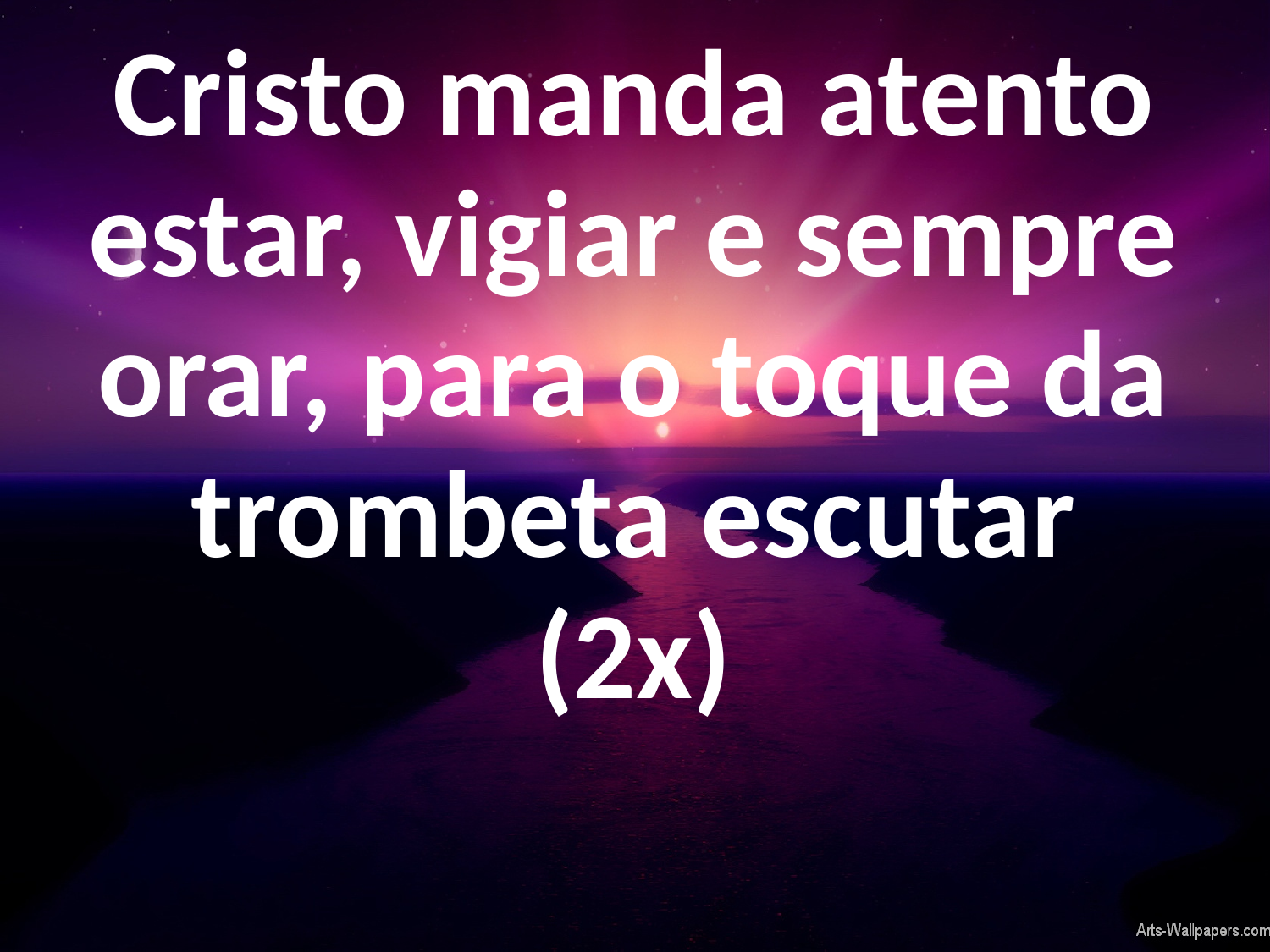

Cristo manda atento estar, vigiar e sempre orar, para o toque da trombeta escutar
(2x)